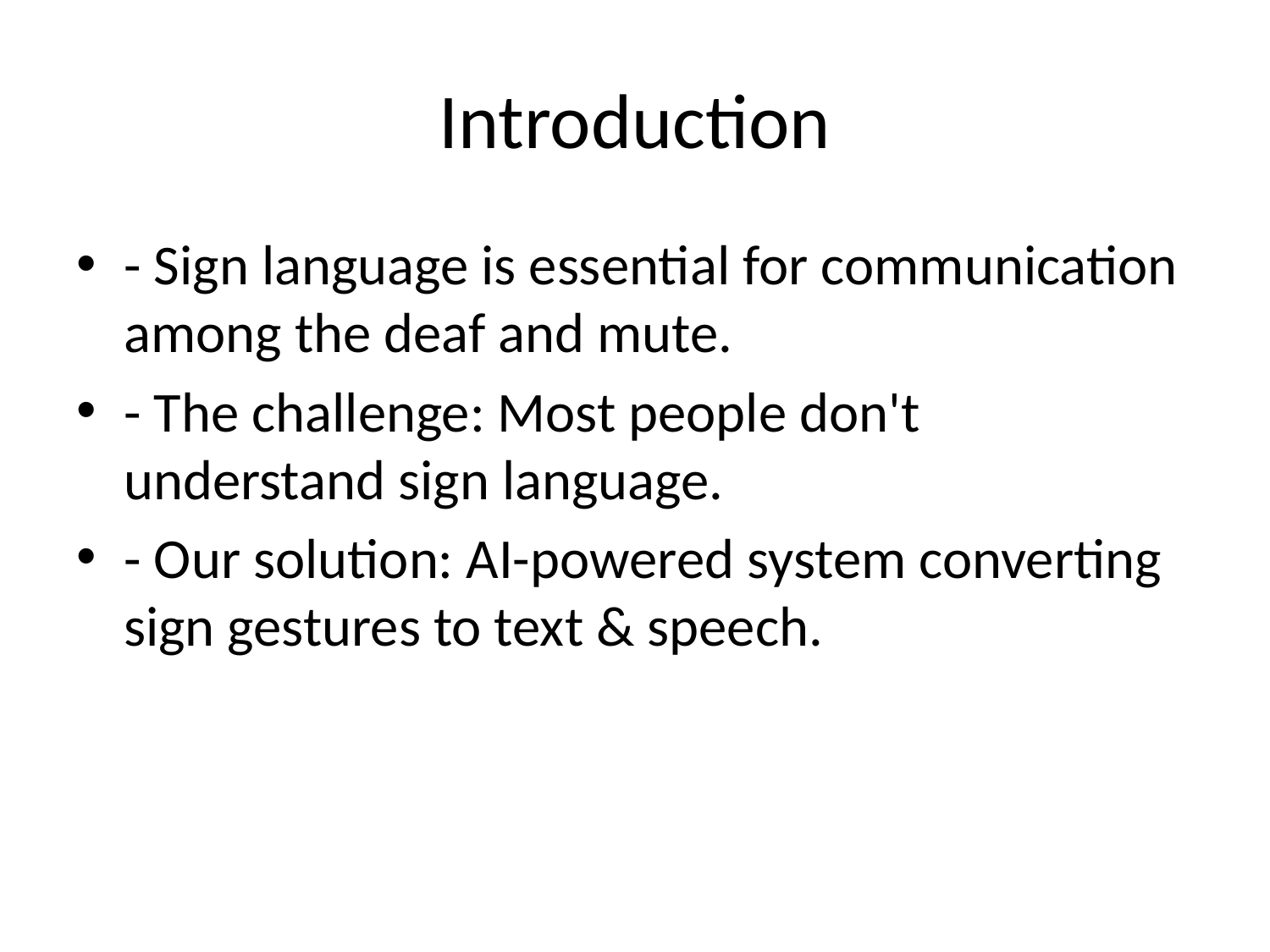

# Introduction
- Sign language is essential for communication among the deaf and mute.
- The challenge: Most people don't understand sign language.
- Our solution: AI-powered system converting sign gestures to text & speech.